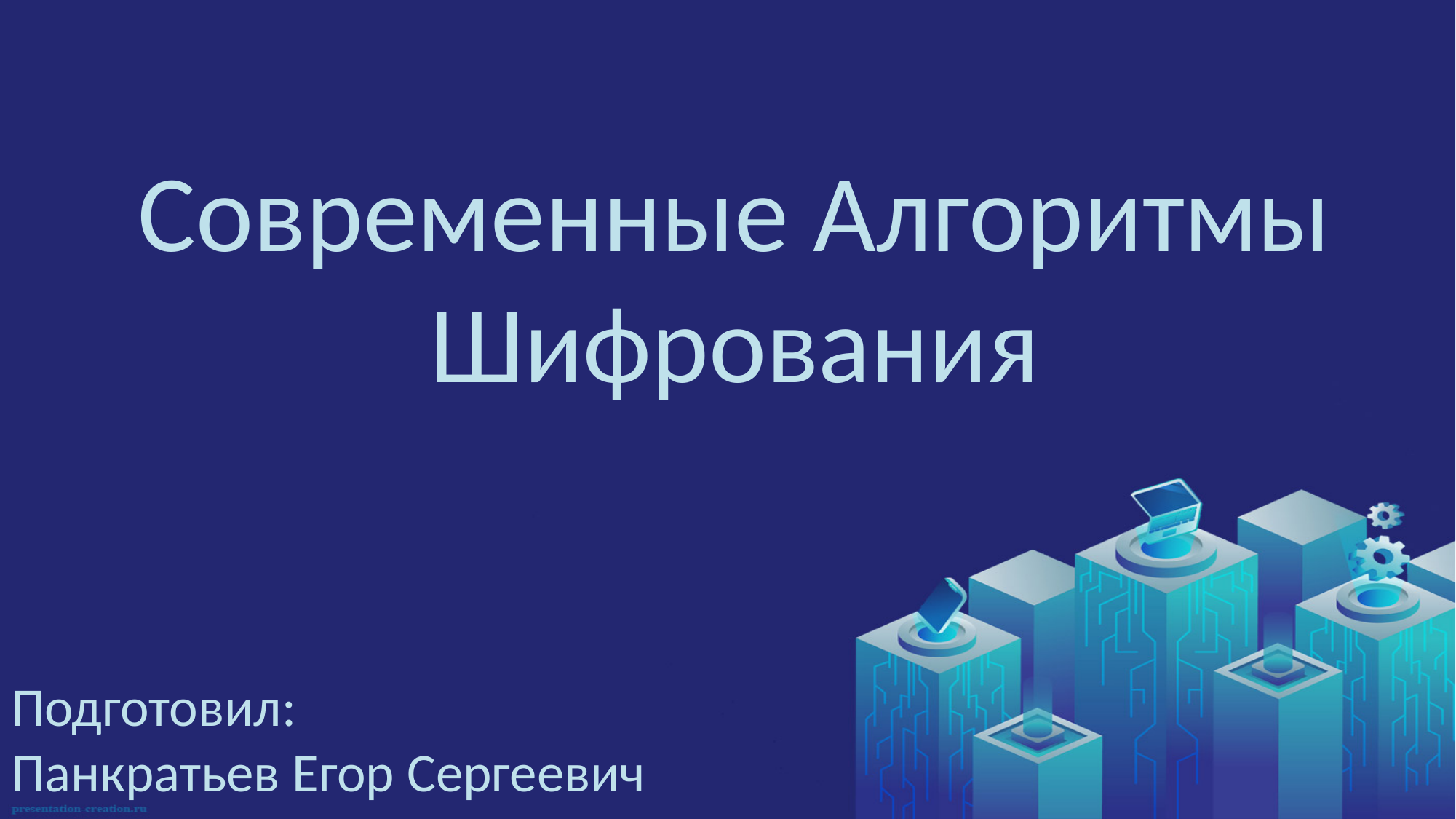

# Современные Алгоритмы Шифрования

Подготовил:
Панкратьев Егор Сергеевич